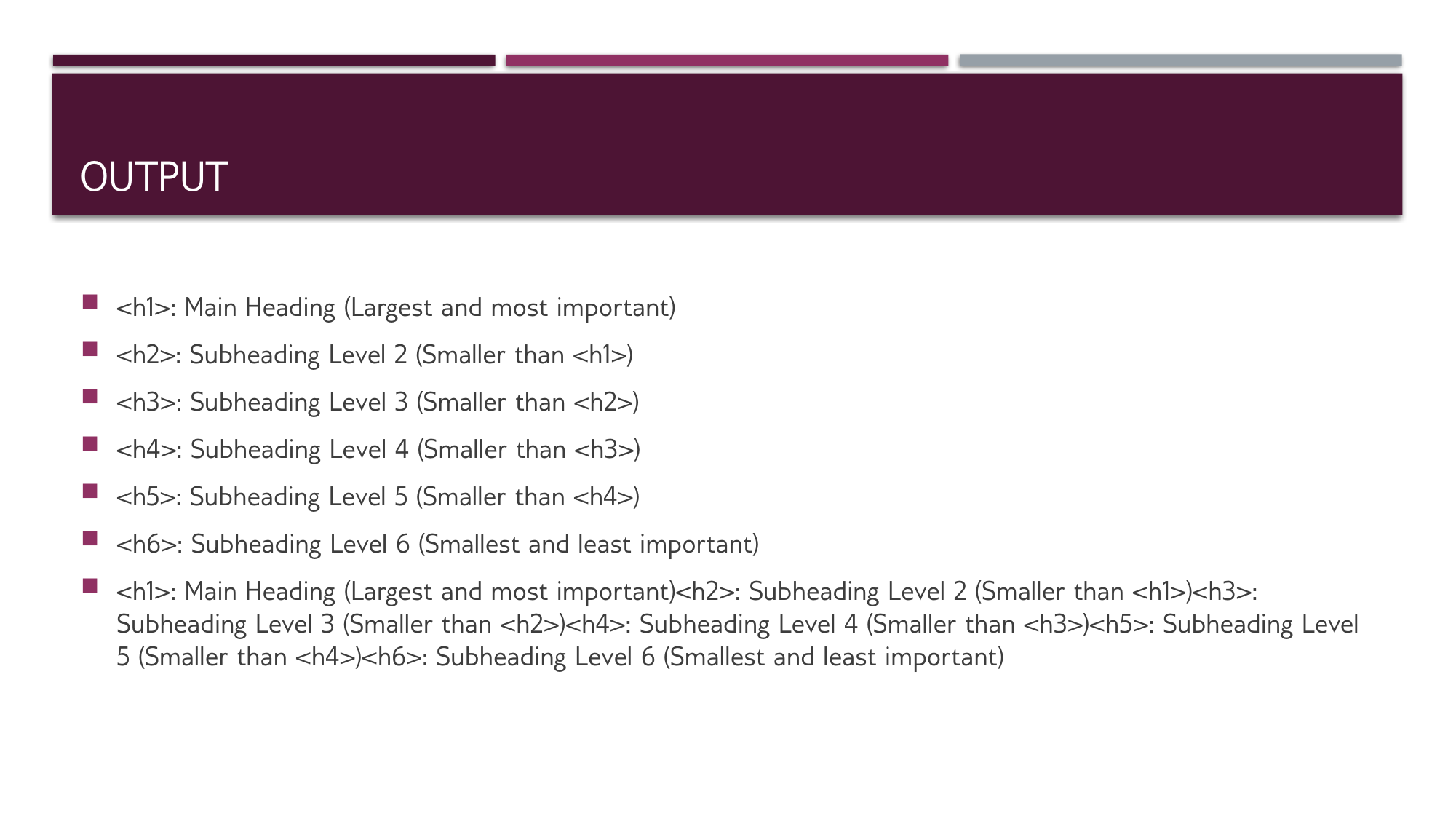

# Output
<h1>: Main Heading (Largest and most important)
<h2>: Subheading Level 2 (Smaller than <h1>)
<h3>: Subheading Level 3 (Smaller than <h2>)
<h4>: Subheading Level 4 (Smaller than <h3>)
<h5>: Subheading Level 5 (Smaller than <h4>)
<h6>: Subheading Level 6 (Smallest and least important)
<h1>: Main Heading (Largest and most important)<h2>: Subheading Level 2 (Smaller than <h1>)<h3>: Subheading Level 3 (Smaller than <h2>)<h4>: Subheading Level 4 (Smaller than <h3>)<h5>: Subheading Level 5 (Smaller than <h4>)<h6>: Subheading Level 6 (Smallest and least important)